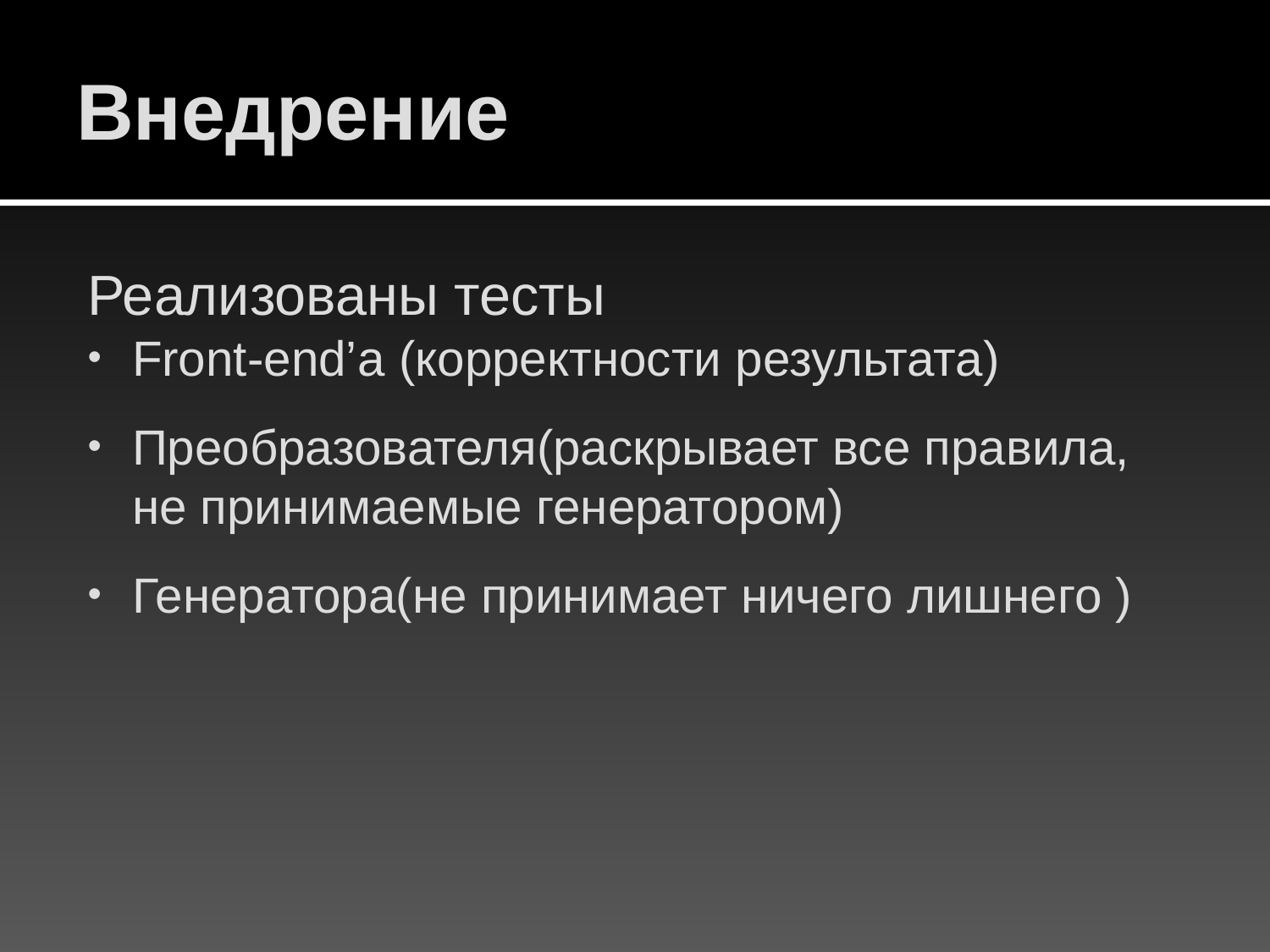

# Внедрение
Реализованы тесты
Front-end’а (корректности результата)

Преобразователя(раскрывает все правила, не принимаемые генератором)

Генератора(не принимает ничего лишнего )